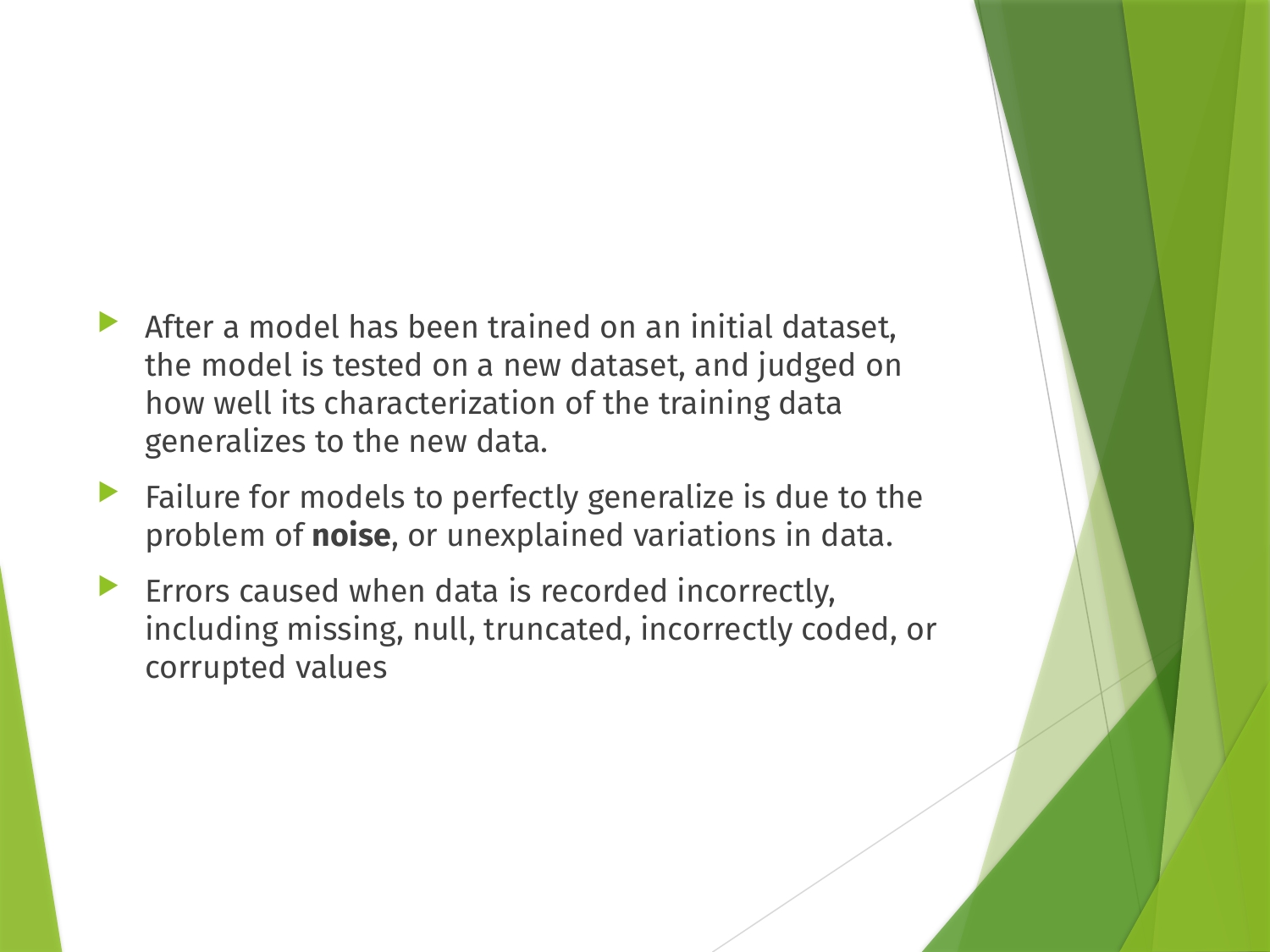

#
After a model has been trained on an initial dataset, the model is tested on a new dataset, and judged on how well its characterization of the training data generalizes to the new data.
Failure for models to perfectly generalize is due to the problem of noise, or unexplained variations in data.
Errors caused when data is recorded incorrectly, including missing, null, truncated, incorrectly coded, or corrupted values